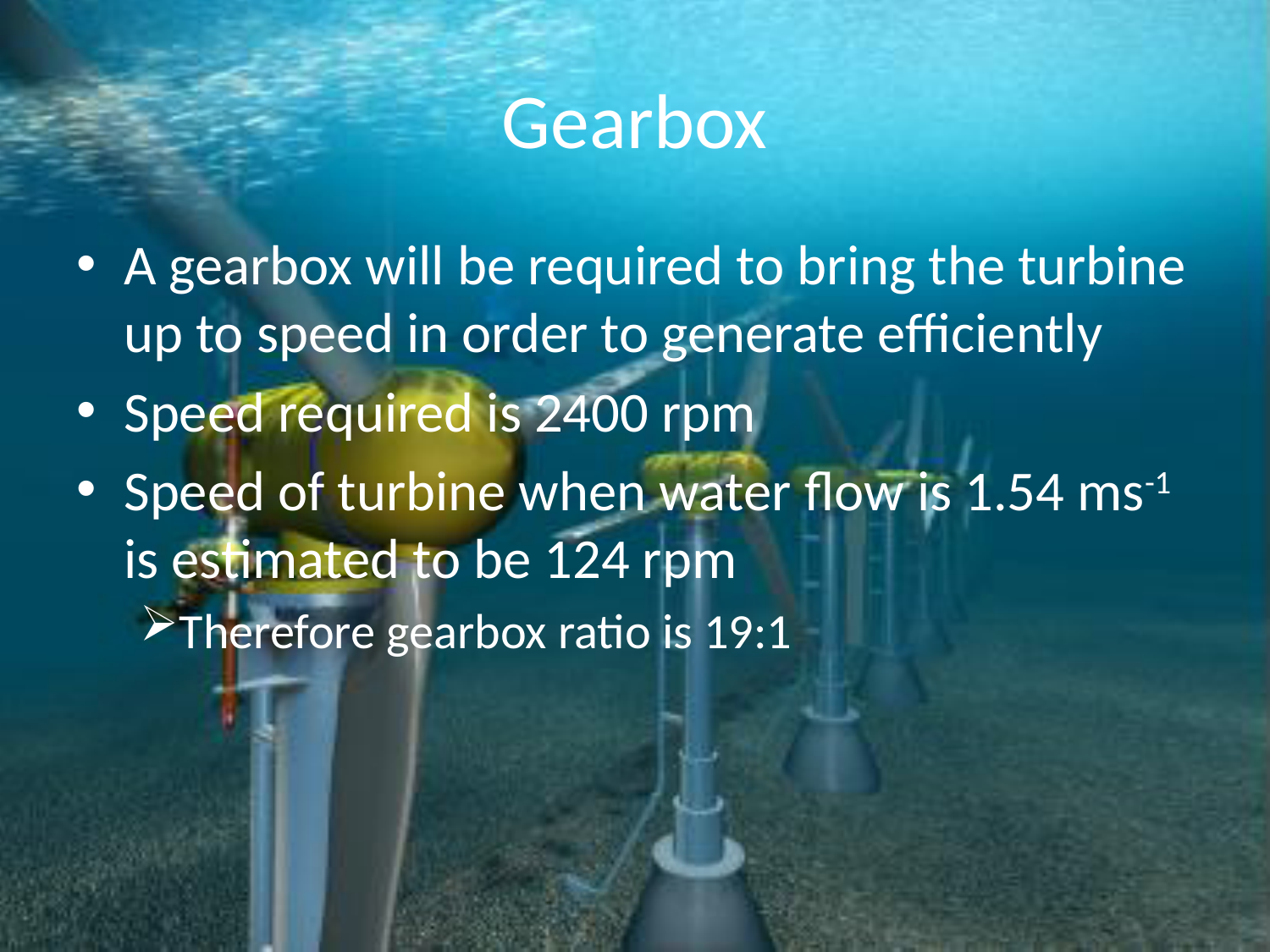

# Gearbox
A gearbox will be required to bring the turbine up to speed in order to generate efficiently
Speed required is 2400 rpm
Speed of turbine when water flow is 1.54 ms-1 is estimated to be 124 rpm
Therefore gearbox ratio is 19:1